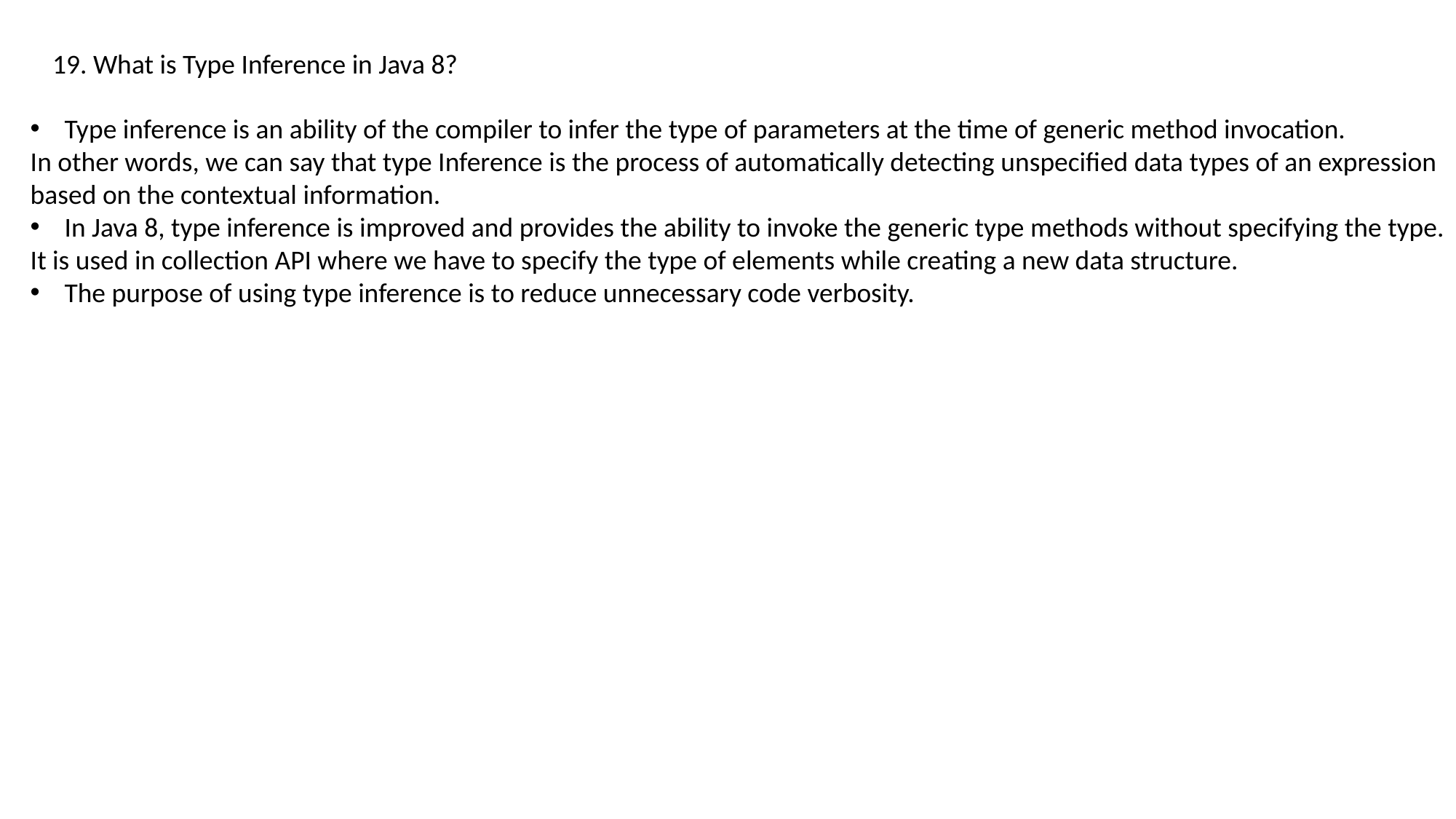

19. What is Type Inference in Java 8?
Type inference is an ability of the compiler to infer the type of parameters at the time of generic method invocation.
In other words, we can say that type Inference is the process of automatically detecting unspecified data types of an expression
based on the contextual information.
In Java 8, type inference is improved and provides the ability to invoke the generic type methods without specifying the type.
It is used in collection API where we have to specify the type of elements while creating a new data structure.
The purpose of using type inference is to reduce unnecessary code verbosity.